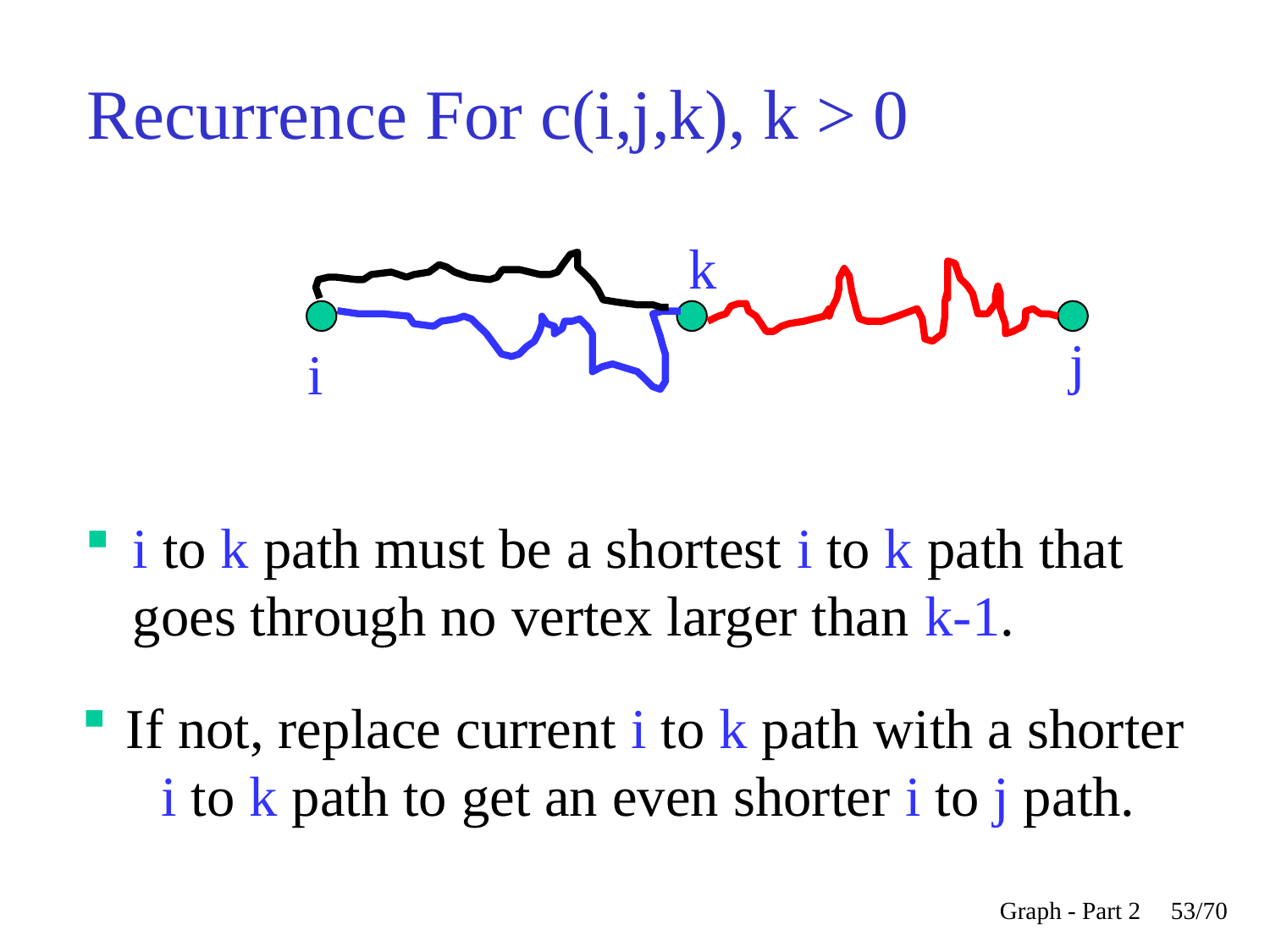

Recurrence For c(i,j,k), k > 0
k

j
i
i to k path must be a shortest i to k path that goes through no vertex larger than k-1.
 If not, replace current i to k path with a shorter i to k path to get an even shorter i to j path.
Graph - Part 2
53/70